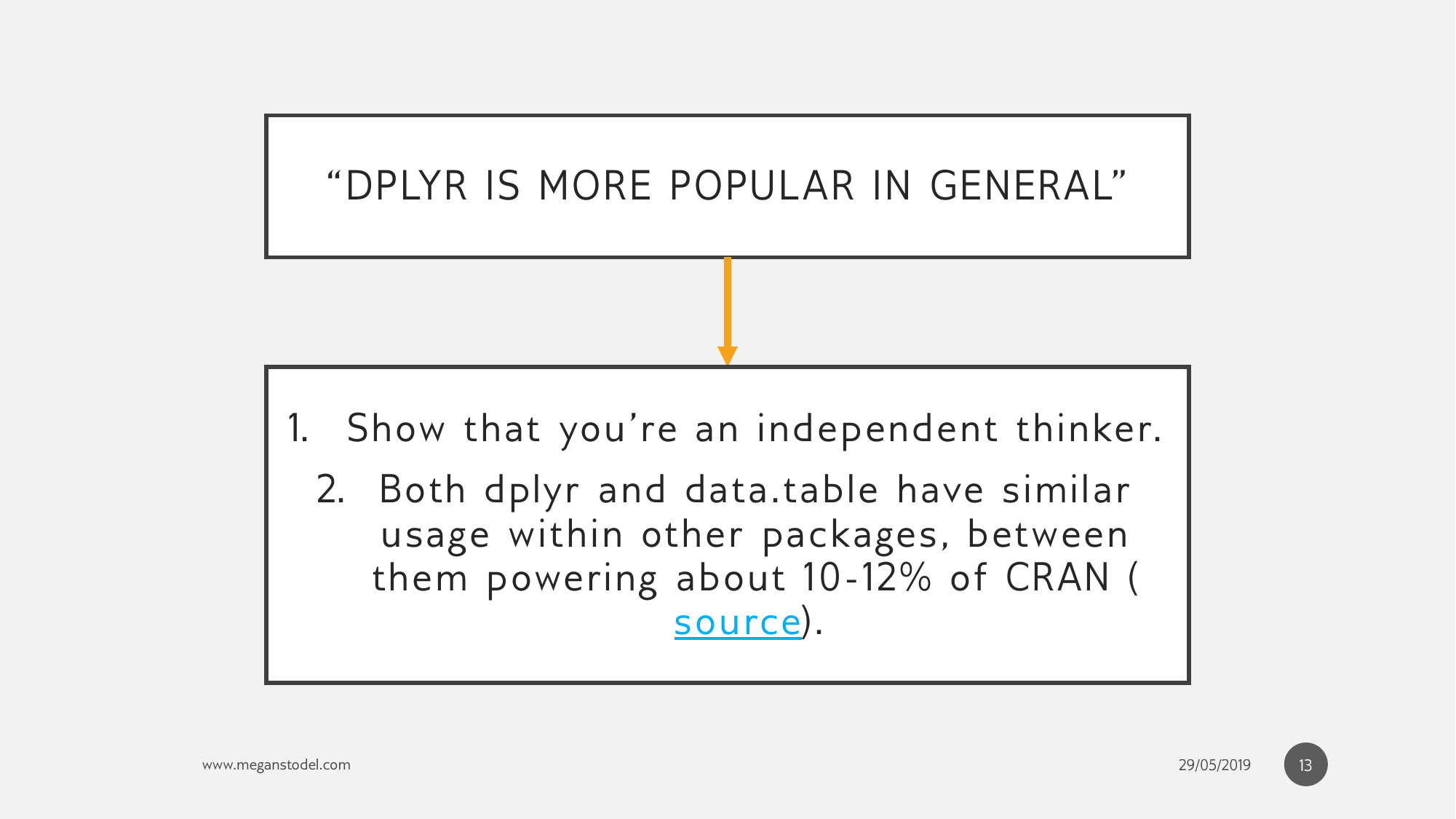

# “dplyr is more popular in general”
Show that you’re an independent thinker.
Both dplyr and data.table have similar usage within other packages, between them powering about 10-12% of CRAN (source).
13
www.meganstodel.com
29/05/2019